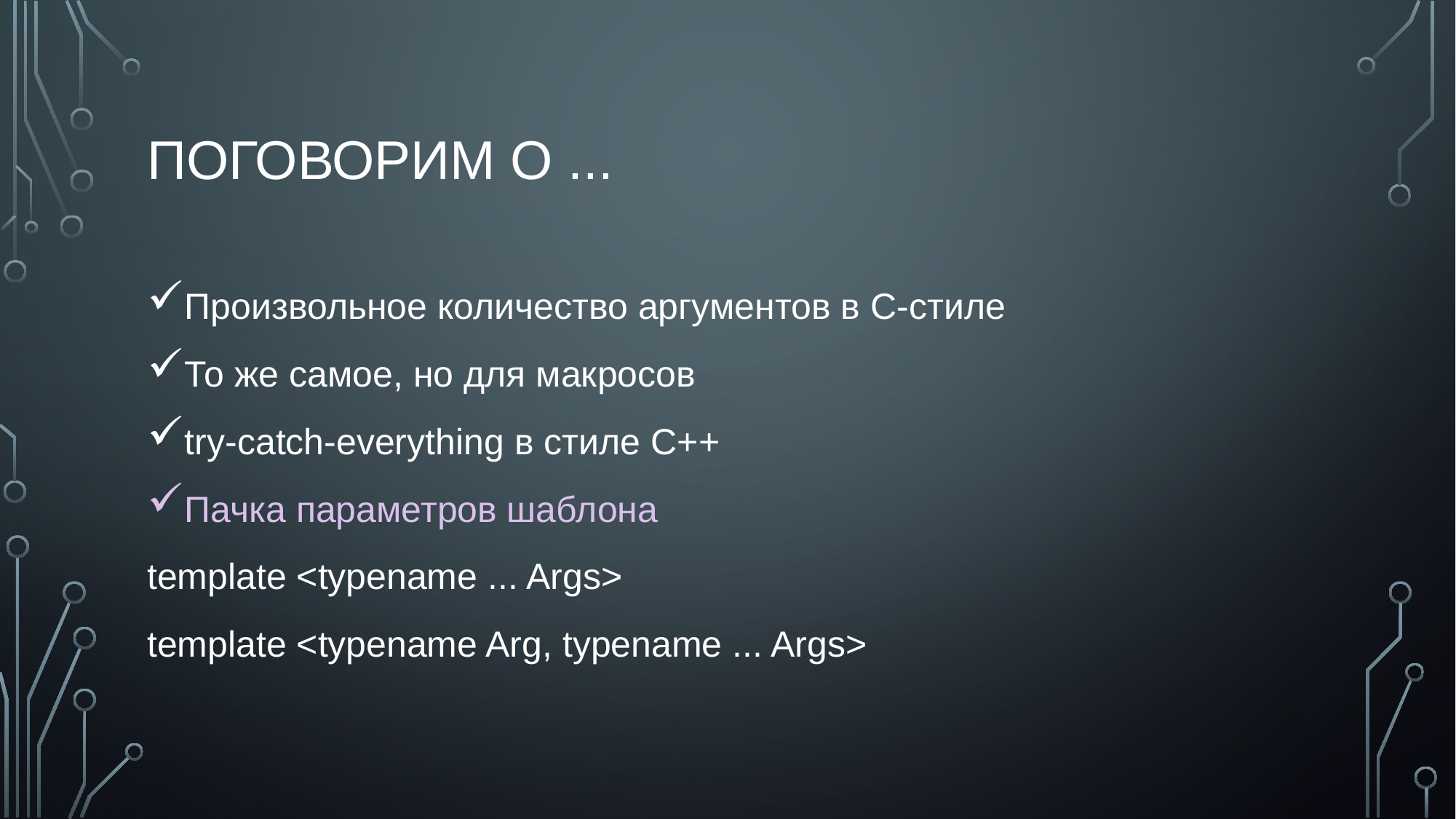

# Поговорим о ...
Произвольное количество аргументов в C-стиле
То же самое, но для макросов
try-catch-everything в стиле C++
Пачка параметров шаблона
template <typename ... Args>
template <typename Arg, typename ... Args>